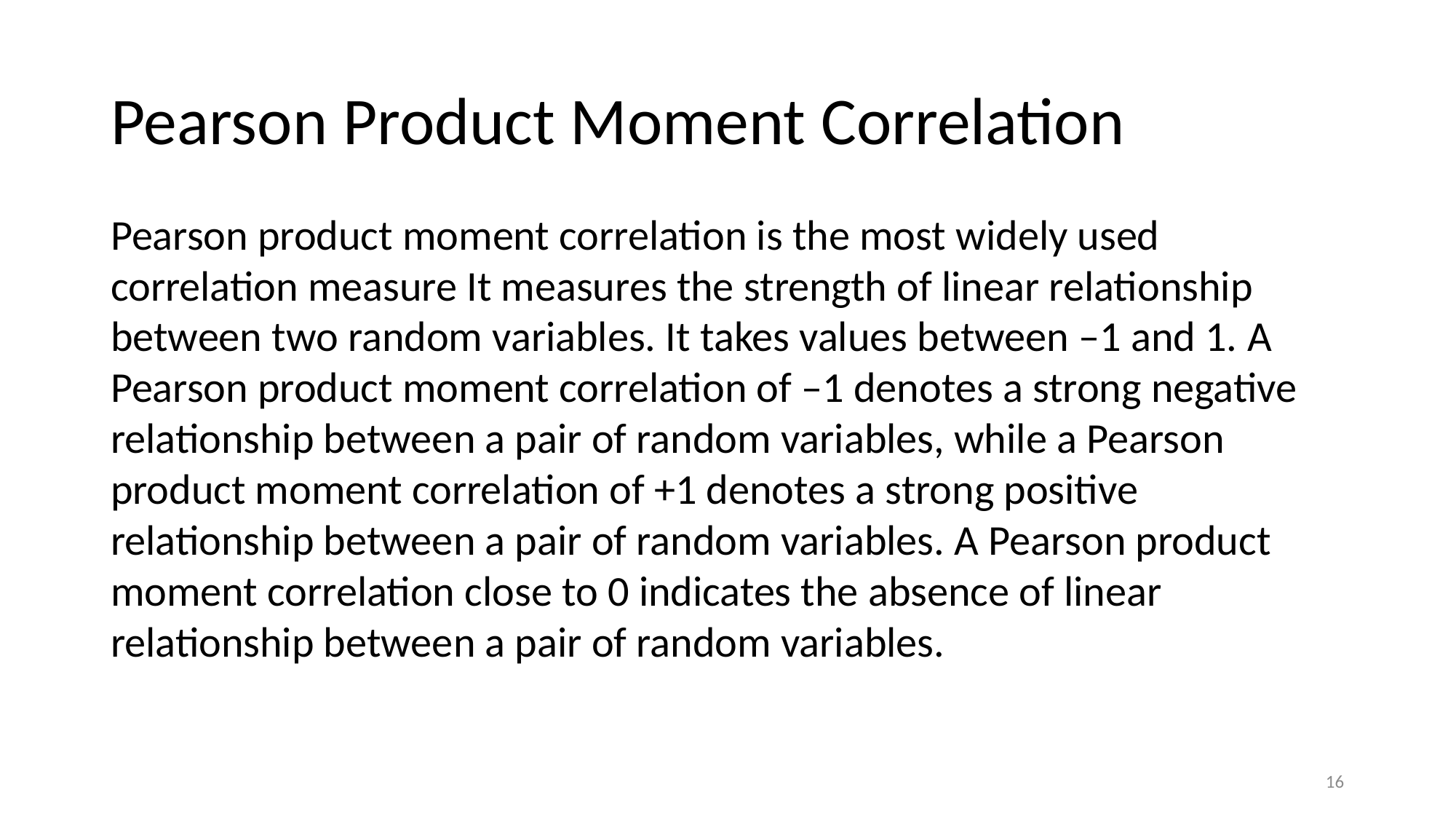

# Pearson Product Moment Correlation
Pearson product moment correlation is the most widely used correlation measure It measures the strength of linear relationship between two random variables. It takes values between –1 and 1. A Pearson product moment correlation of –1 denotes a strong negative relationship between a pair of random variables, while a Pearson product moment correlation of +1 denotes a strong positive relationship between a pair of random variables. A Pearson product moment correlation close to 0 indicates the absence of linear relationship between a pair of random variables.
16